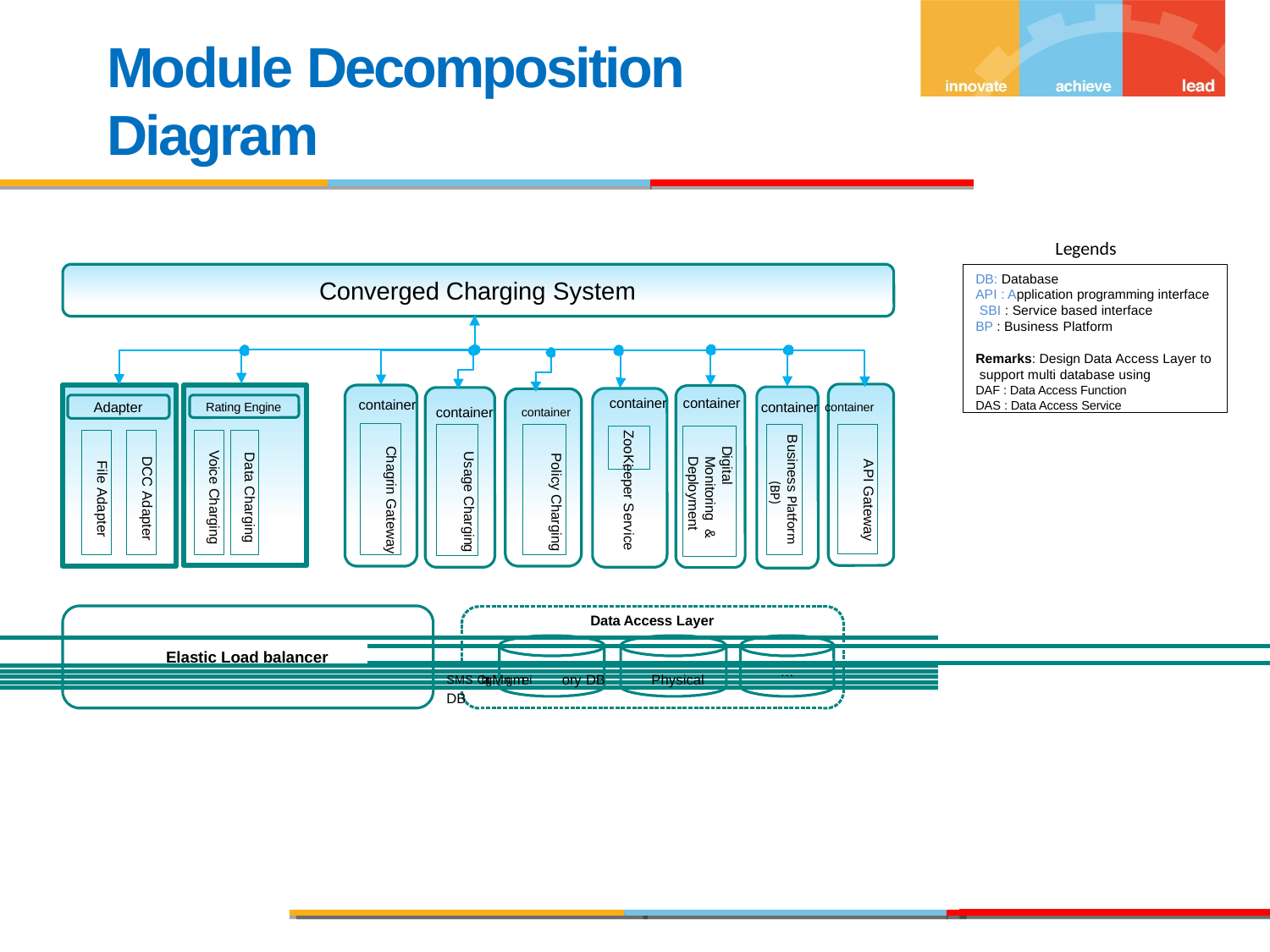

# Module Decomposition Diagram
Legends

DB: Database
API : Application programming interface  SBI : Service based interface
BP : Business Platform

Remarks: Design Data Access Layer to  support multi database using
DAF : Data Access Function  DAS : Data Access Service
Converged Charging System

container container
container
container
container
container	container

Adapter
Rating Engine
Chagrin Gateway
Business Platform  (BP)
Policy Charging
API Gateway
Usage Charging

…
Digital Monitoring  & Deployment
ZooKeeper Service
File Adapter
DCC Adapter
Voice Charging
Data Charging

Data Access Layer

SMS ChargMngmei	ory DB	Physical DB

Elastic Load balancer
…